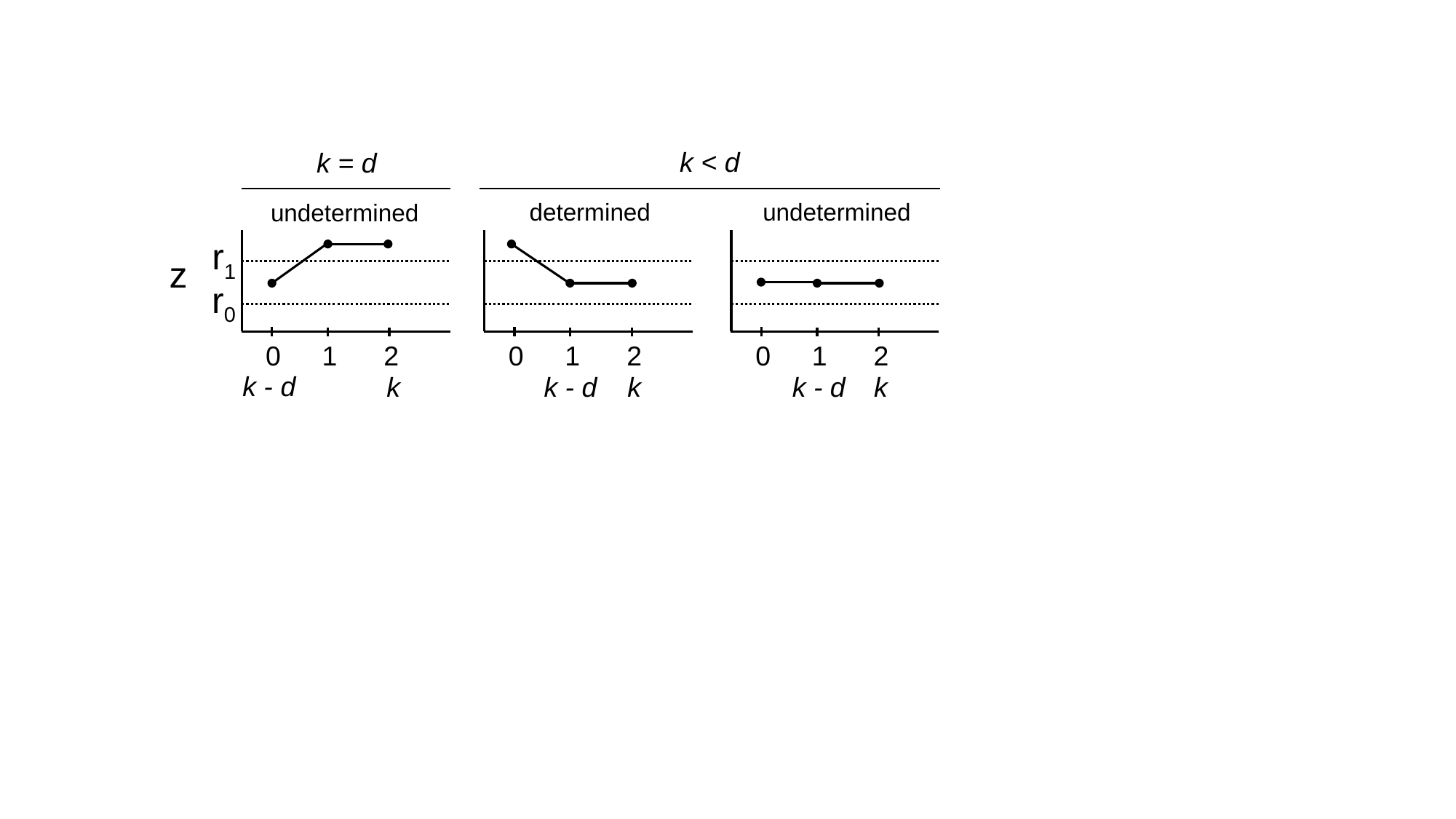

k < d
k = d
determined
undetermined
undetermined
r1
z
r0
0
1
2
0
1
2
0
1
2
k - d
k
k
k - d
k
k - d